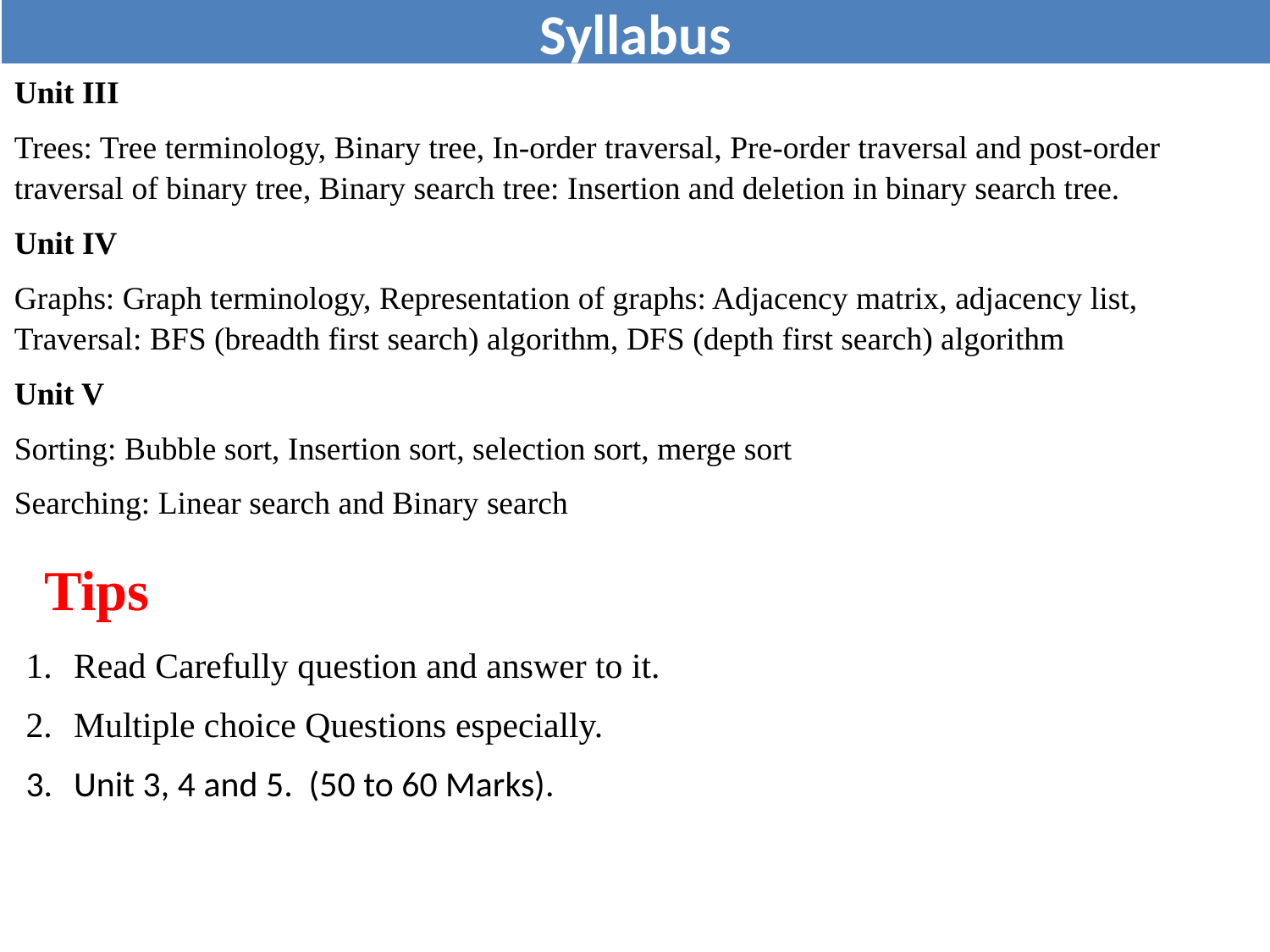

Syllabus
Unit III
Trees: Tree terminology, Binary tree, In-order traversal, Pre-order traversal and post-order traversal of binary tree, Binary search tree: Insertion and deletion in binary search tree.
Unit IV
Graphs: Graph terminology, Representation of graphs: Adjacency matrix, adjacency list, Traversal: BFS (breadth first search) algorithm, DFS (depth first search) algorithm
Unit V
Sorting: Bubble sort, Insertion sort, selection sort, merge sort
Searching: Linear search and Binary search
Tips
Read Carefully question and answer to it.
Multiple choice Questions especially.
Unit 3, 4 and 5.  (50 to 60 Marks).